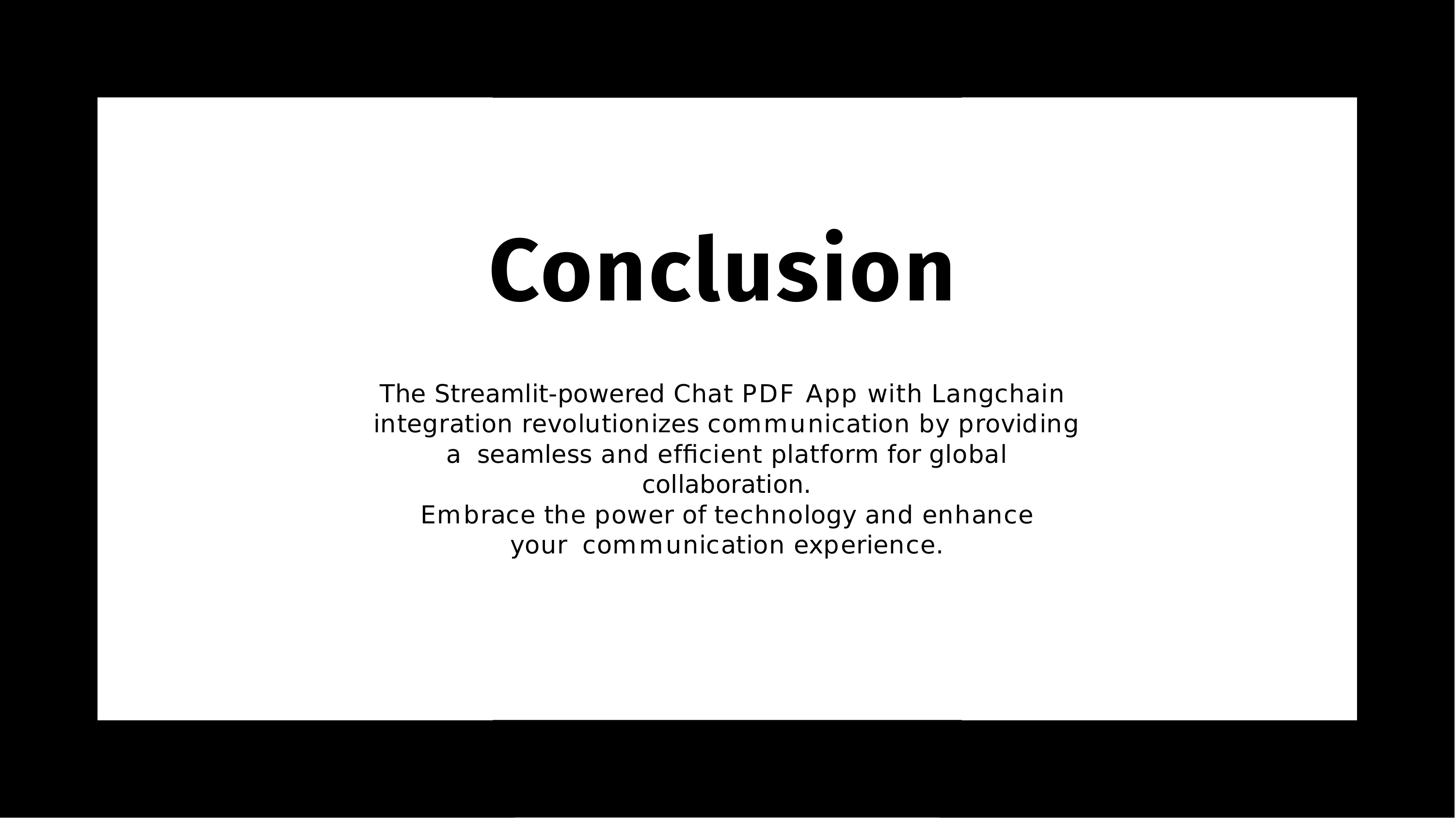

# Conclusion
The Streamlit-powered Chat PDF App with Langchain  integration revolutionizes communication by providing a  seamless and efﬁcient platform for global collaboration.
Embrace the power of technology and enhance your  communication experience.